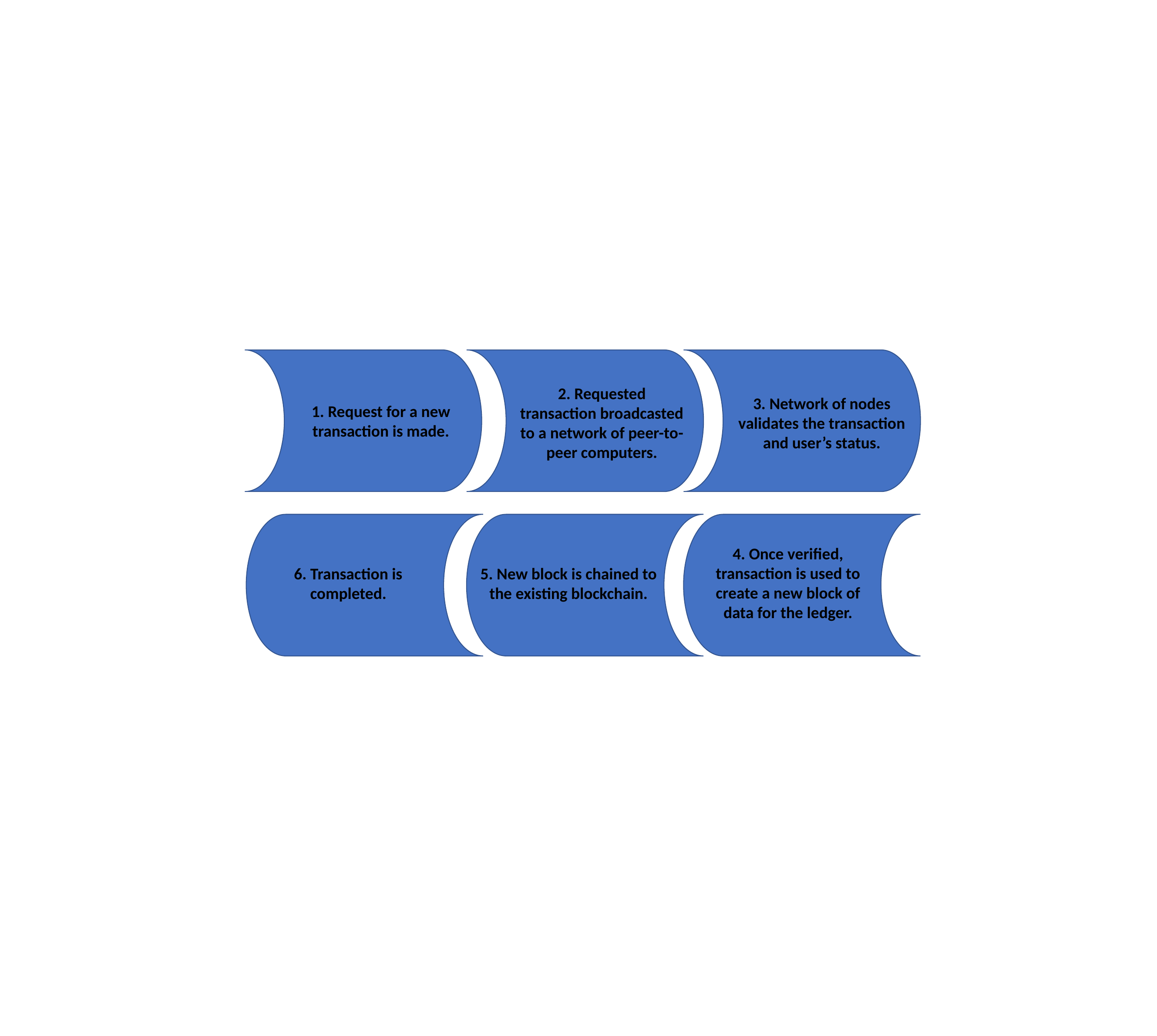

2. Requested transaction broadcasted to a network of peer-to-peer computers.
3. Network of nodes validates the transaction and user’s status.
1. Request for a new transaction is made.

4. Once verified, transaction is used to create a new block of data for the ledger.
6. Transaction is completed.
5. New block is chained to the existing blockchain.